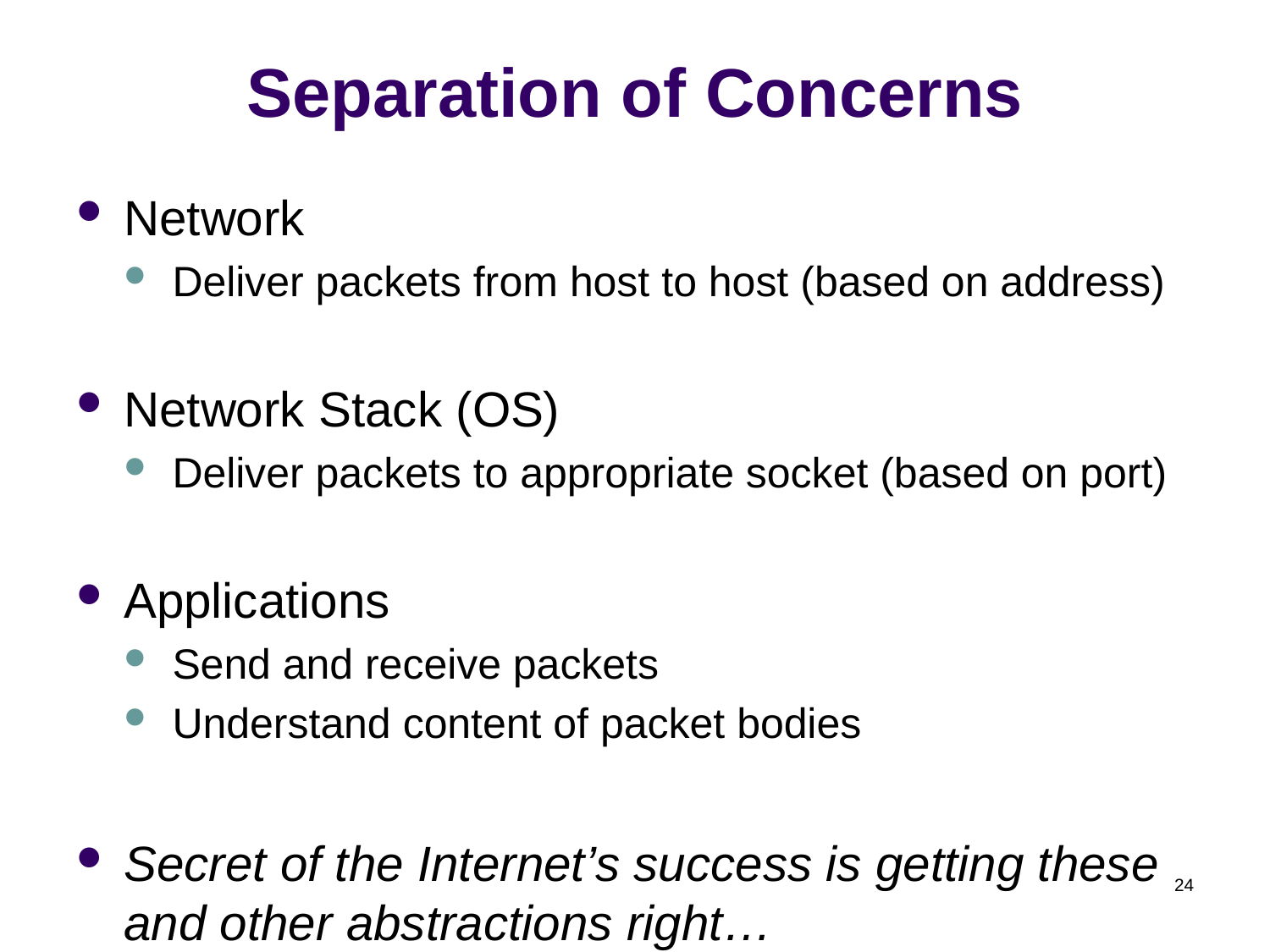

# Separation of Concerns
Network
Deliver packets from host to host (based on address)

Network Stack (OS)
Deliver packets to appropriate socket (based on port)

Applications
Send and receive packets
Understand content of packet bodies

Secret of the Internet’s success is getting these and other abstractions right…

24